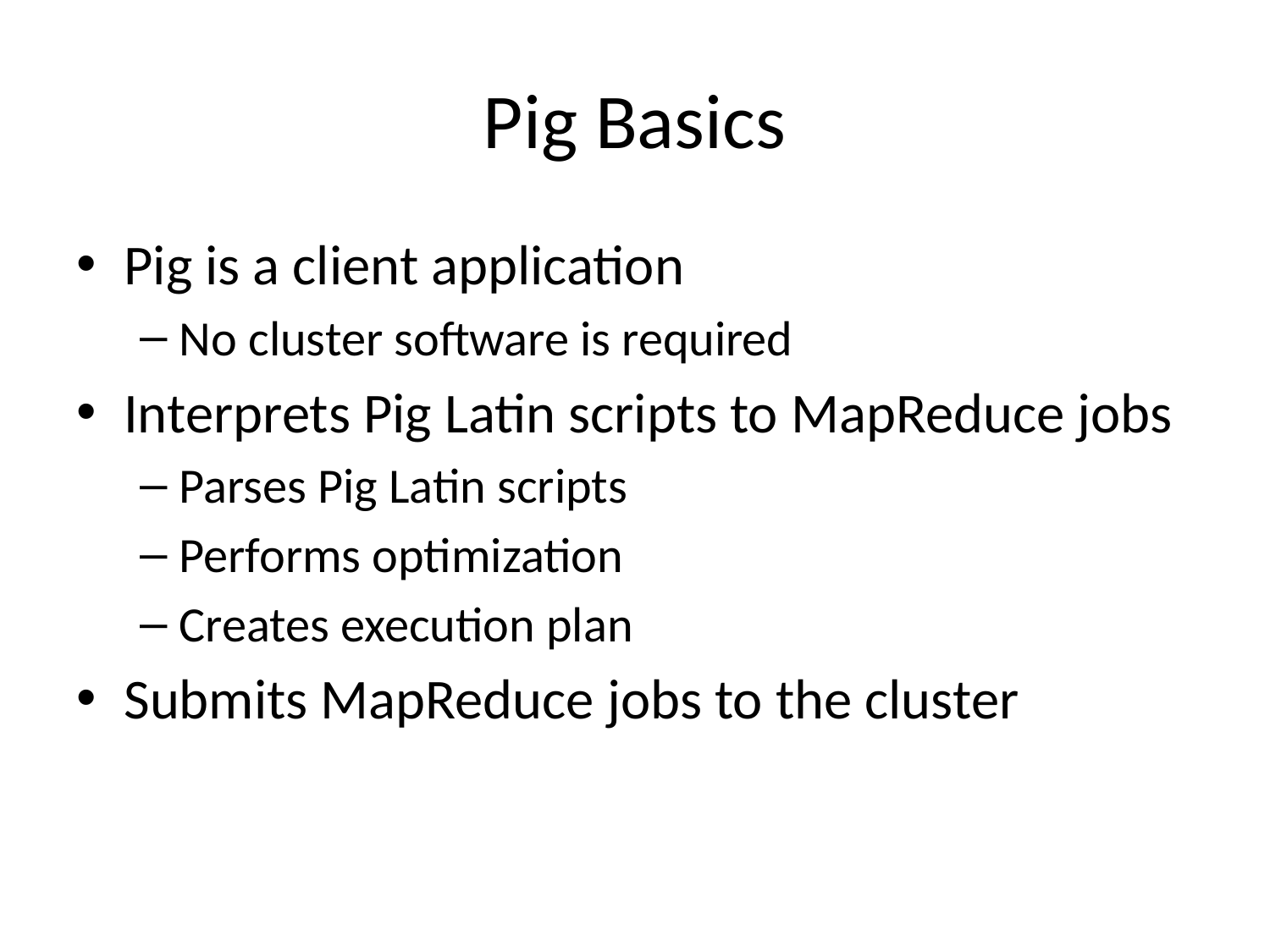

# Pig Basics
Pig is a client application
No cluster software is required
Interprets Pig Latin scripts to MapReduce jobs
Parses Pig Latin scripts
Performs optimization
Creates execution plan
Submits MapReduce jobs to the cluster